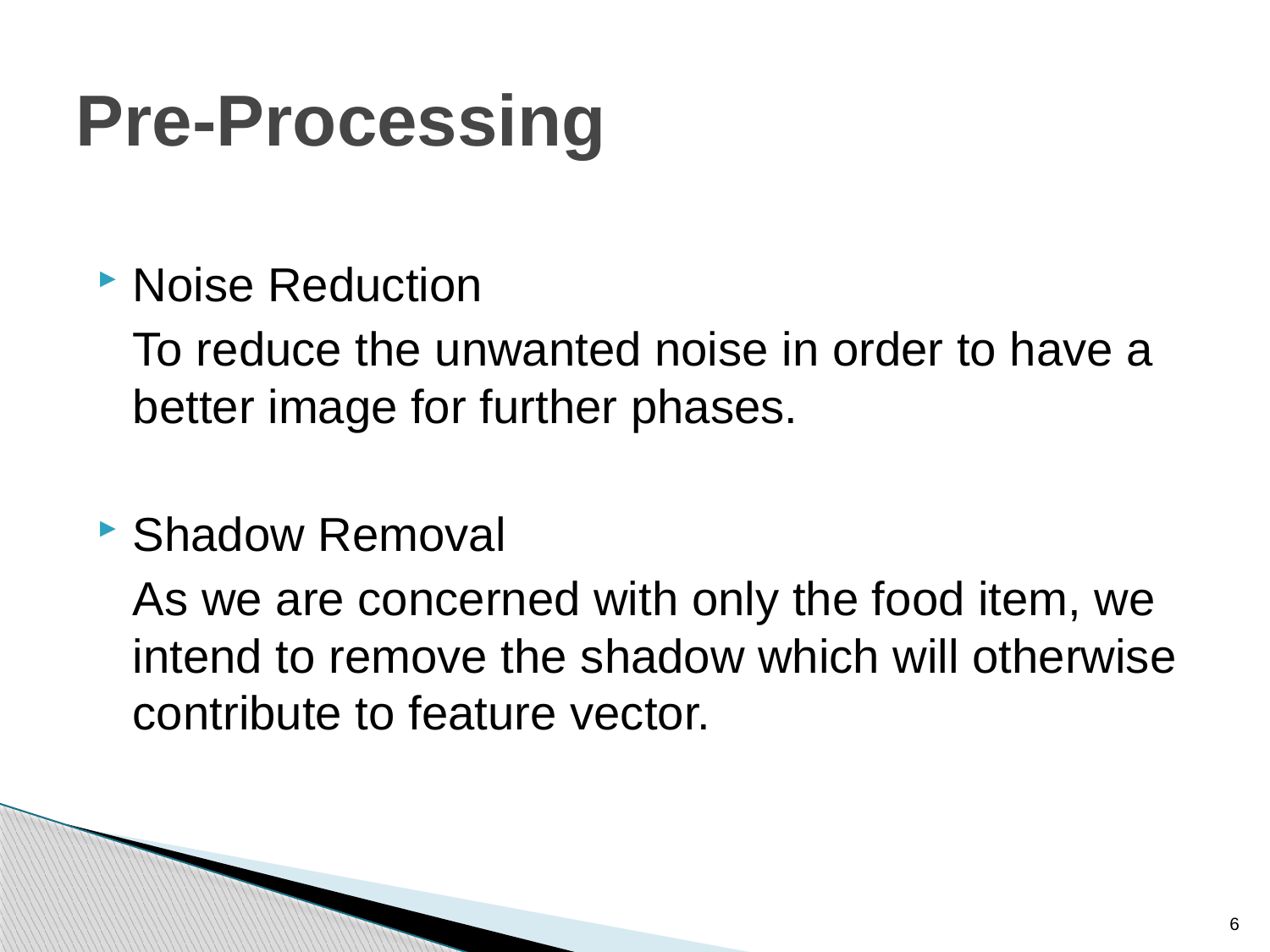

# Pre-Processing
Noise Reduction
	To reduce the unwanted noise in order to have a better image for further phases.

Shadow Removal
	As we are concerned with only the food item, we intend to remove the shadow which will otherwise contribute to feature vector.
6